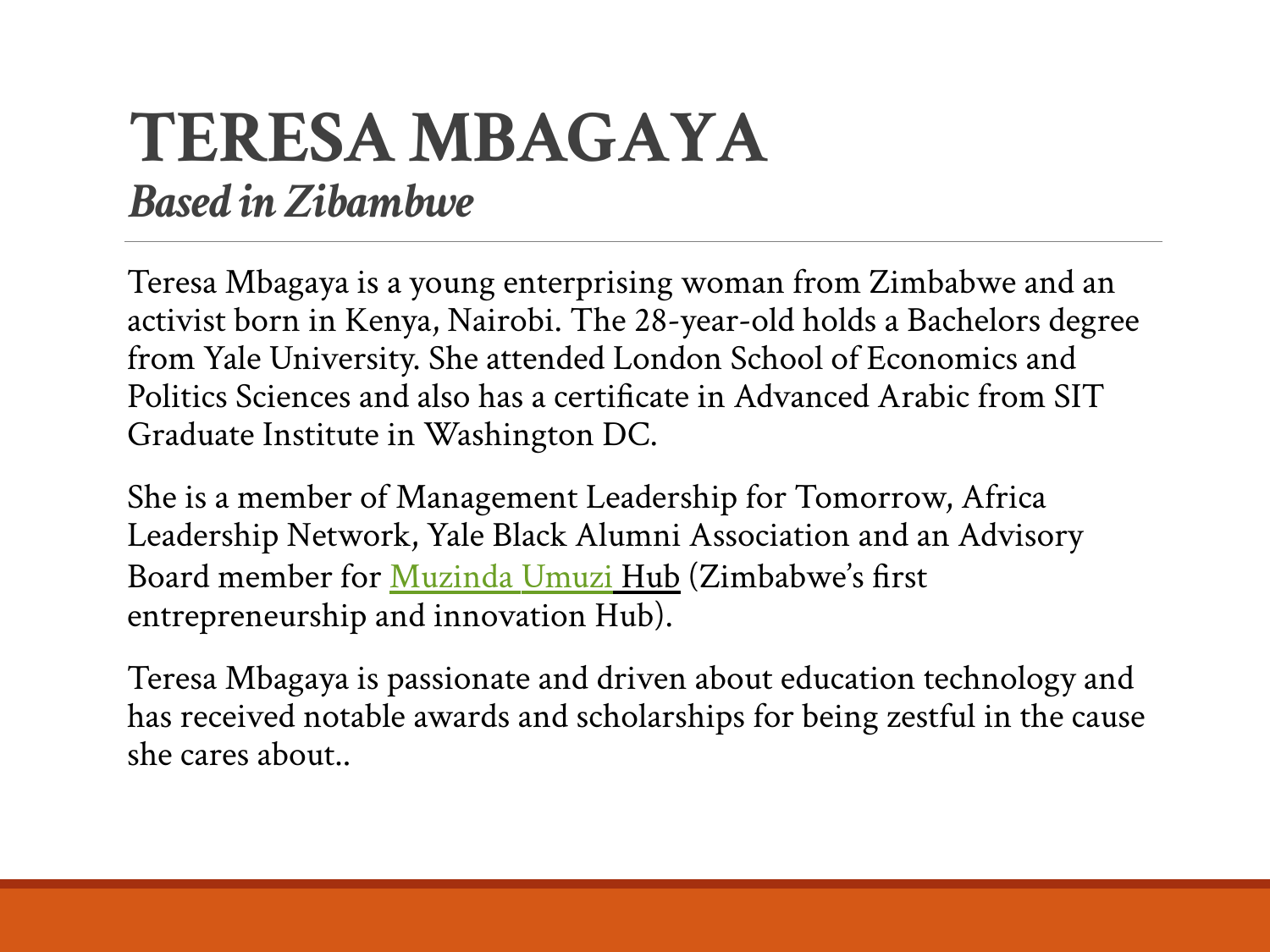

# TERESA MBAGAYA Based in Zibambwe
Teresa Mbagaya is a young enterprising woman from Zimbabwe and an activist born in Kenya, Nairobi. The 28-year-old holds a Bachelors degree from Yale University. She attended London School of Economics and Politics Sciences and also has a certificate in Advanced Arabic from SIT Graduate Institute in Washington DC.
She is a member of Management Leadership for Tomorrow, Africa Leadership Network, Yale Black Alumni Association and an Advisory Board member for Muzinda Umuzi Hub (Zimbabwe’s first entrepreneurship and innovation Hub).
Teresa Mbagaya is passionate and driven about education technology and has received notable awards and scholarships for being zestful in the cause she cares about..